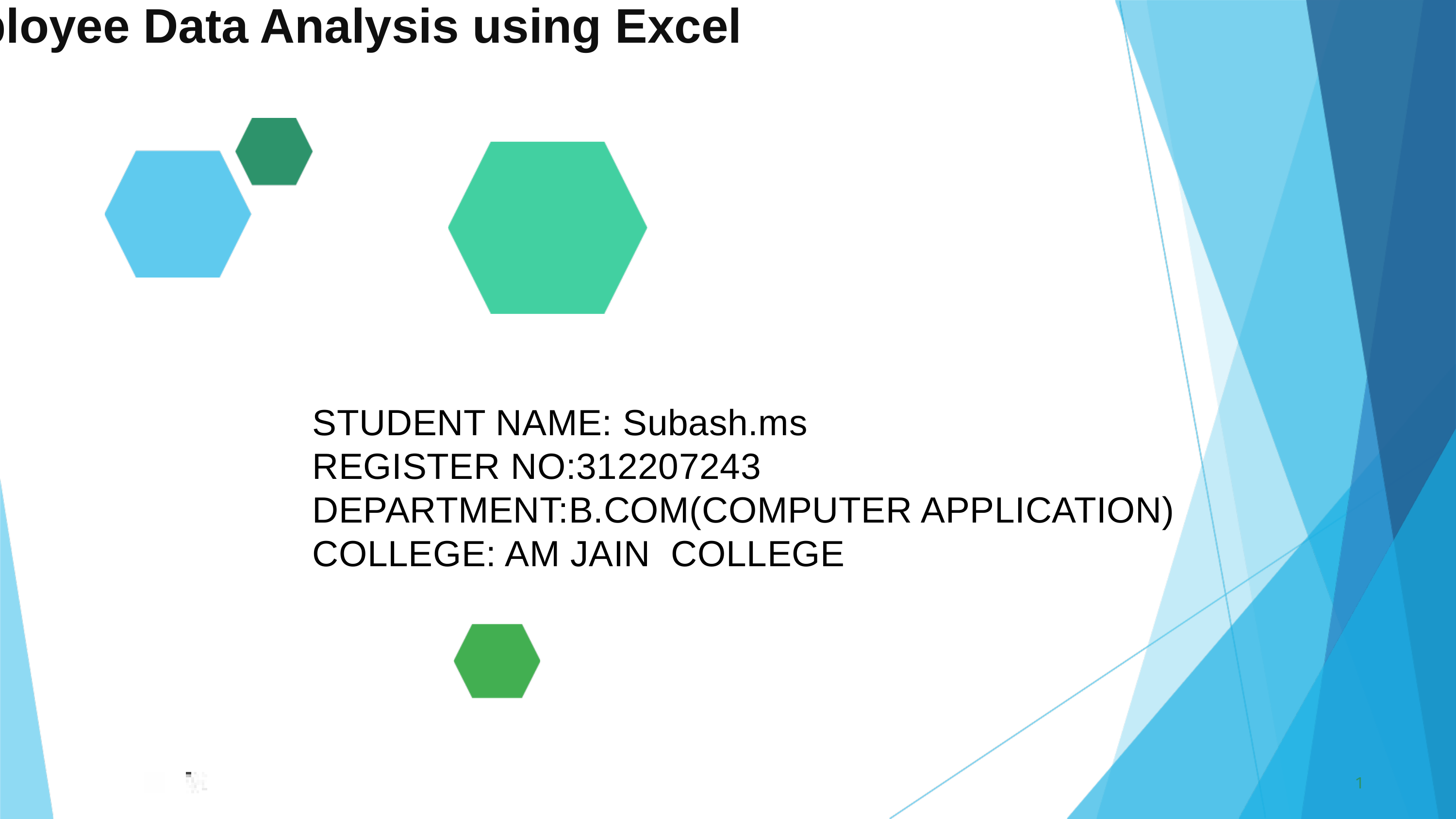

Employee Data Analysis using Excel

STUDENT NAME: Subash.ms
REGISTER NO:312207243
DEPARTMENT:B.COM(COMPUTER APPLICATION)
COLLEGE: AM JAIN  COLLEGE

1